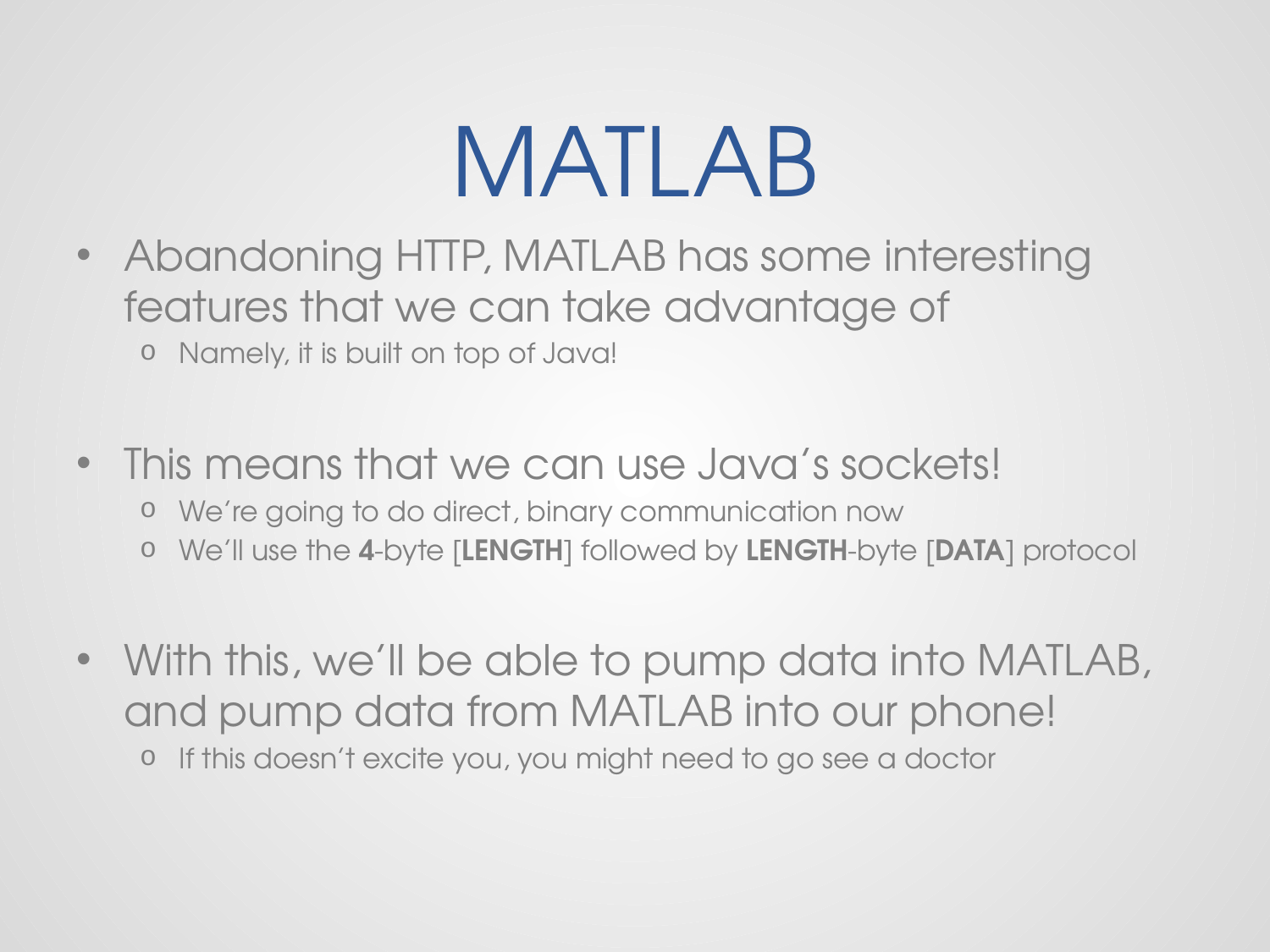

# MATLAB
Abandoning HTTP, MATLAB has some interesting features that we can take advantage of
Namely, it is built on top of Java!

This means that we can use Java’s sockets!
We’re going to do direct, binary communication now
We’ll use the 4-byte [LENGTH] followed by LENGTH-byte [DATA] protocol

With this, we’ll be able to pump data into MATLAB, and pump data from MATLAB into our phone!
If this doesn’t excite you, you might need to go see a doctor